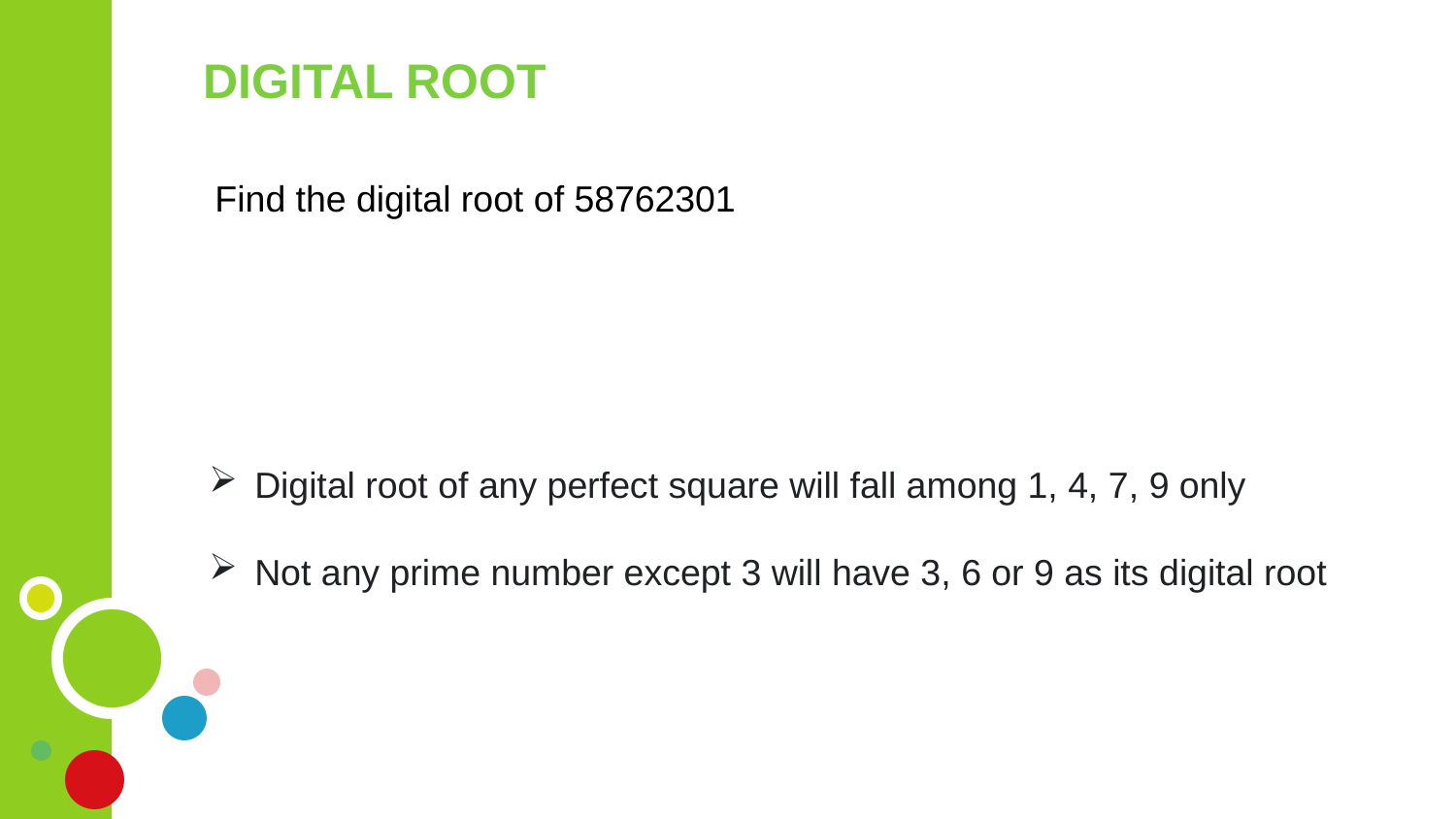

DIGITAL ROOT
Find the digital root of 58762301
Digital root of any perfect square will fall among 1, 4, 7, 9 only

Not any prime number except 3 will have 3, 6 or 9 as its digital root